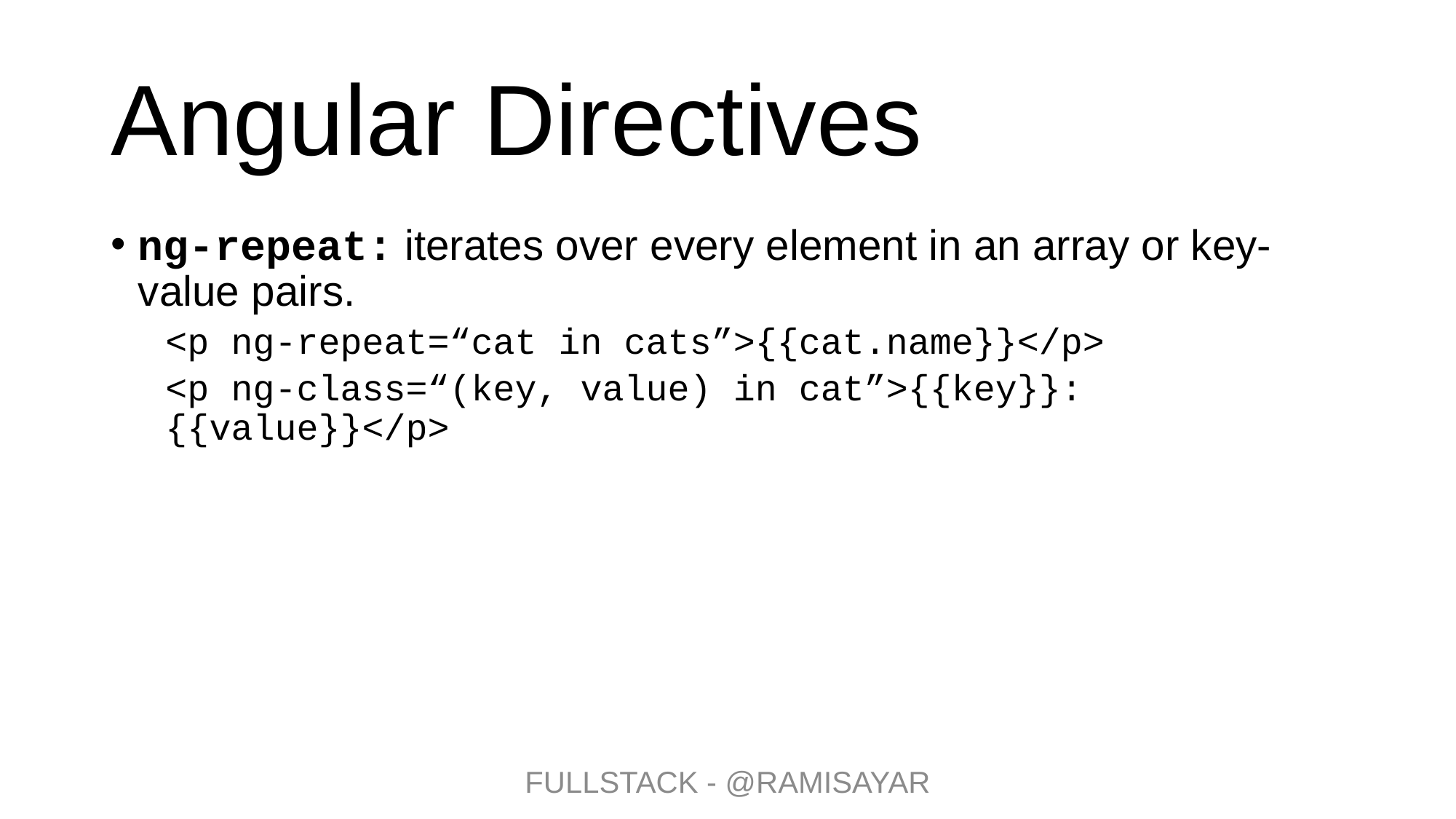

# Angular Directives
ng-repeat: iterates over every element in an array or key-value pairs.
<p ng-repeat=“cat in cats”>{{cat.name}}</p>
<p ng-class=“(key, value) in cat”>{{key}}: {{value}}</p>
FULLSTACK - @RAMISAYAR